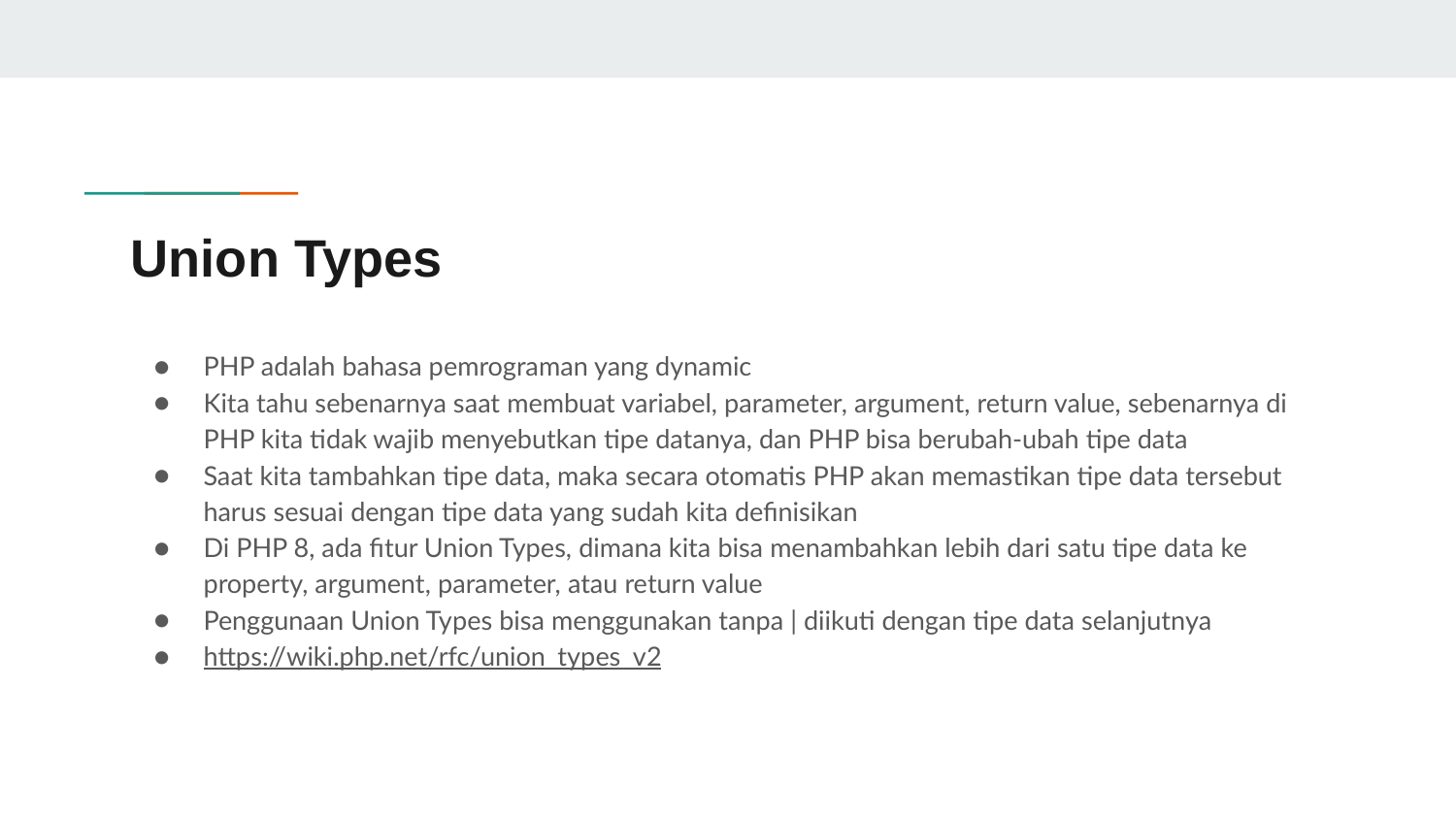

# Union Types
PHP adalah bahasa pemrograman yang dynamic
Kita tahu sebenarnya saat membuat variabel, parameter, argument, return value, sebenarnya di PHP kita tidak wajib menyebutkan tipe datanya, dan PHP bisa berubah-ubah tipe data
Saat kita tambahkan tipe data, maka secara otomatis PHP akan memastikan tipe data tersebut harus sesuai dengan tipe data yang sudah kita definisikan
Di PHP 8, ada fitur Union Types, dimana kita bisa menambahkan lebih dari satu tipe data ke property, argument, parameter, atau return value
Penggunaan Union Types bisa menggunakan tanpa | diikuti dengan tipe data selanjutnya
https://wiki.php.net/rfc/union_types_v2